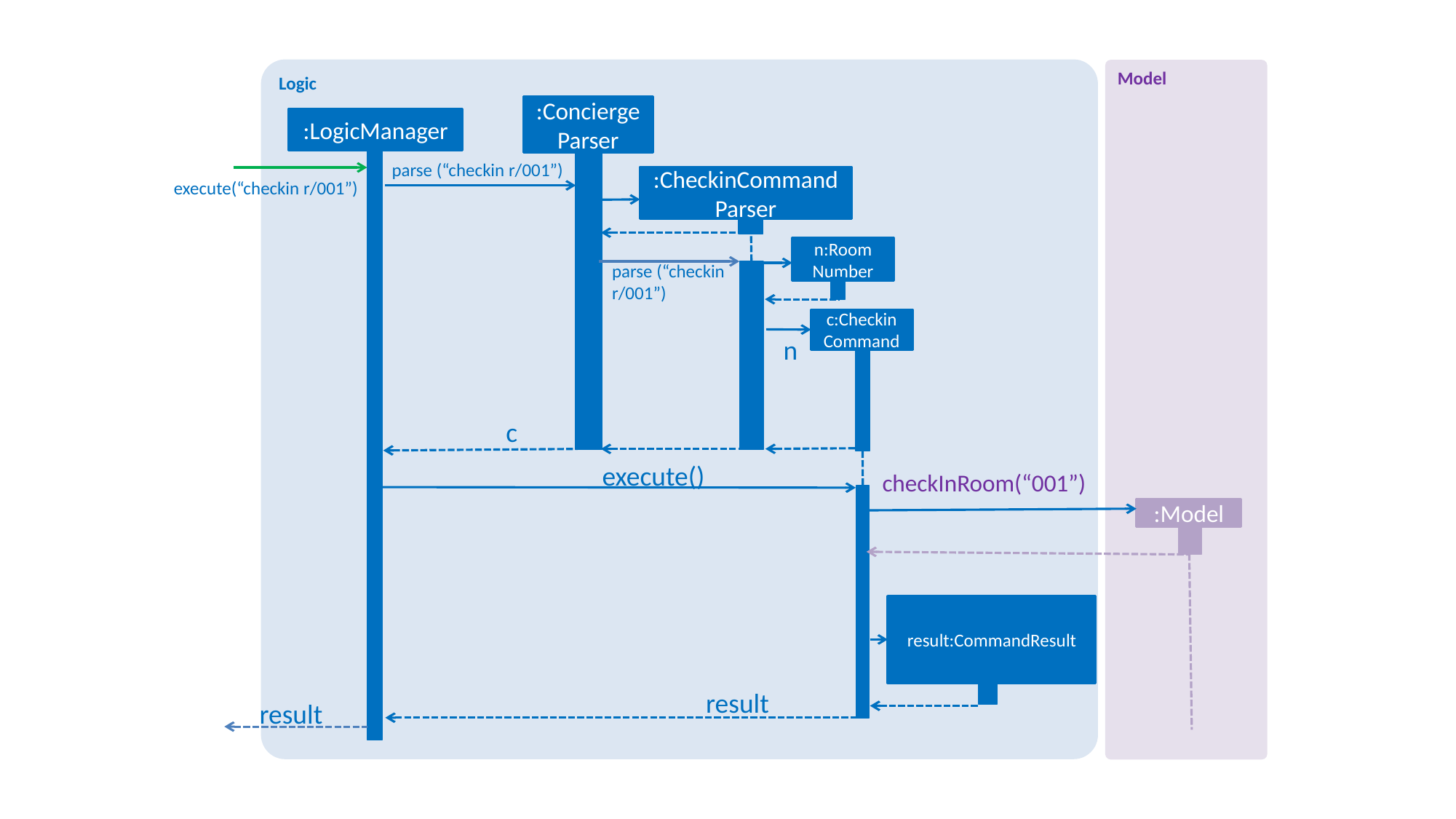

Logic
Model
:ConciergeParser
:LogicManager

parse (“checkin r/001”)
:CheckinCommand
Parser
execute(“checkin r/001”)

n:Room
Number
parse (“checkin r/001”)

c:CheckinCommand
n

c
execute()
checkInRoom(“001”)

:Model

result:CommandResult

result
result